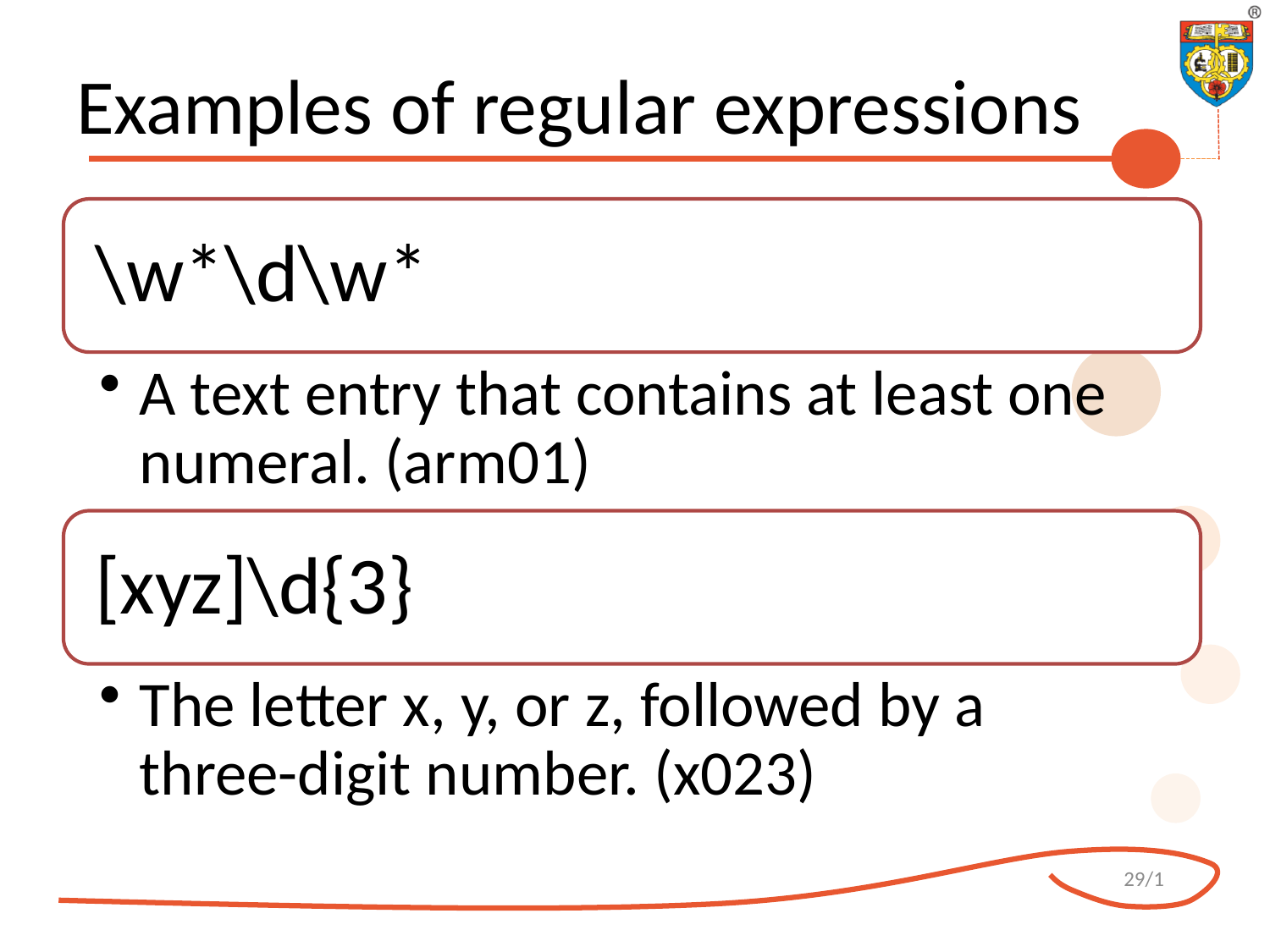

# Examples of regular expressions
\w*\d\w*
A text entry that contains at least one numeral. (arm01)
[xyz]\d{3}
The letter x, y, or z, followed by a three-digit number. (x023)